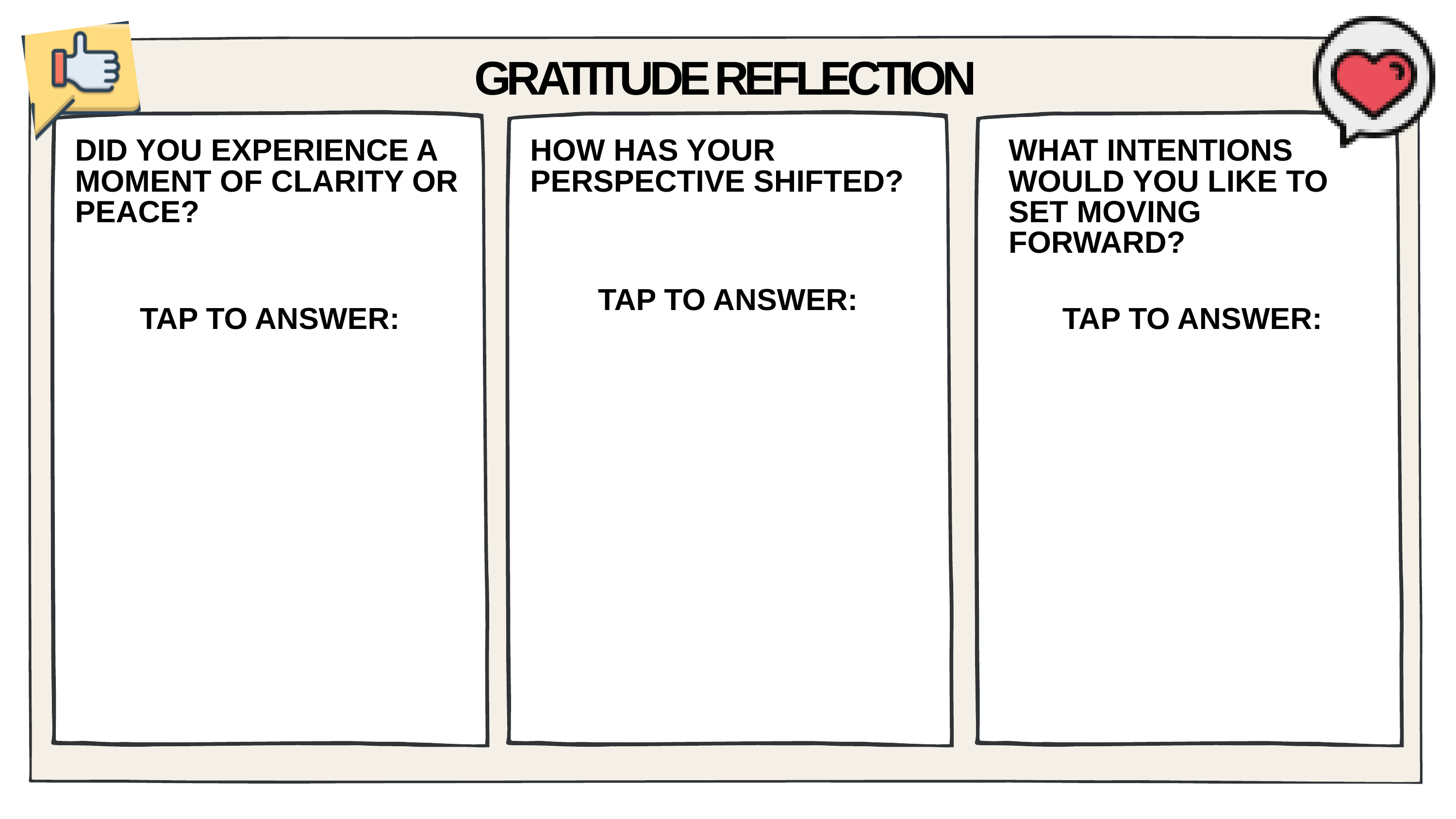

GRATITUDE REFLECTION

DID YOU EXPERIENCE A MOMENT OF CLARITY OR PEACE?
HOW HAS YOUR PERSPECTIVE SHIFTED?
WHAT INTENTIONS WOULD YOU LIKE TO SET MOVING FORWARD?
TAP TO ANSWER:

TAP TO ANSWER:

TAP TO ANSWER: